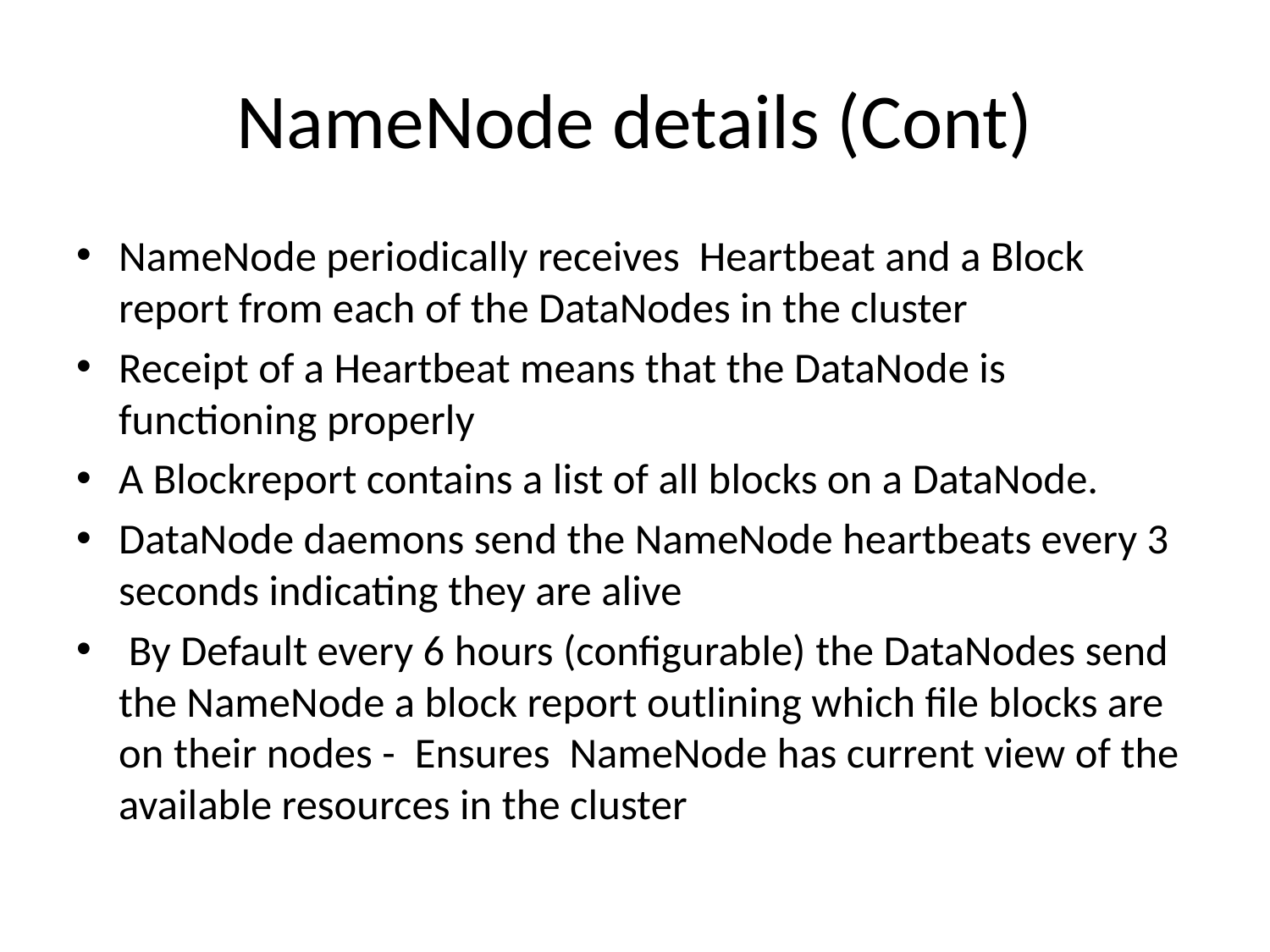

# NameNode details (Cont)
NameNode periodically receives  Heartbeat and a Block report from each of the DataNodes in the cluster
Receipt of a Heartbeat means that the DataNode is functioning properly
A Blockreport contains a list of all blocks on a DataNode.
DataNode daemons send the NameNode heartbeats every 3 seconds indicating they are alive
 By Default every 6 hours (configurable) the DataNodes send the NameNode a block report outlining which file blocks are on their nodes -  Ensures  NameNode has current view of the available resources in the cluster